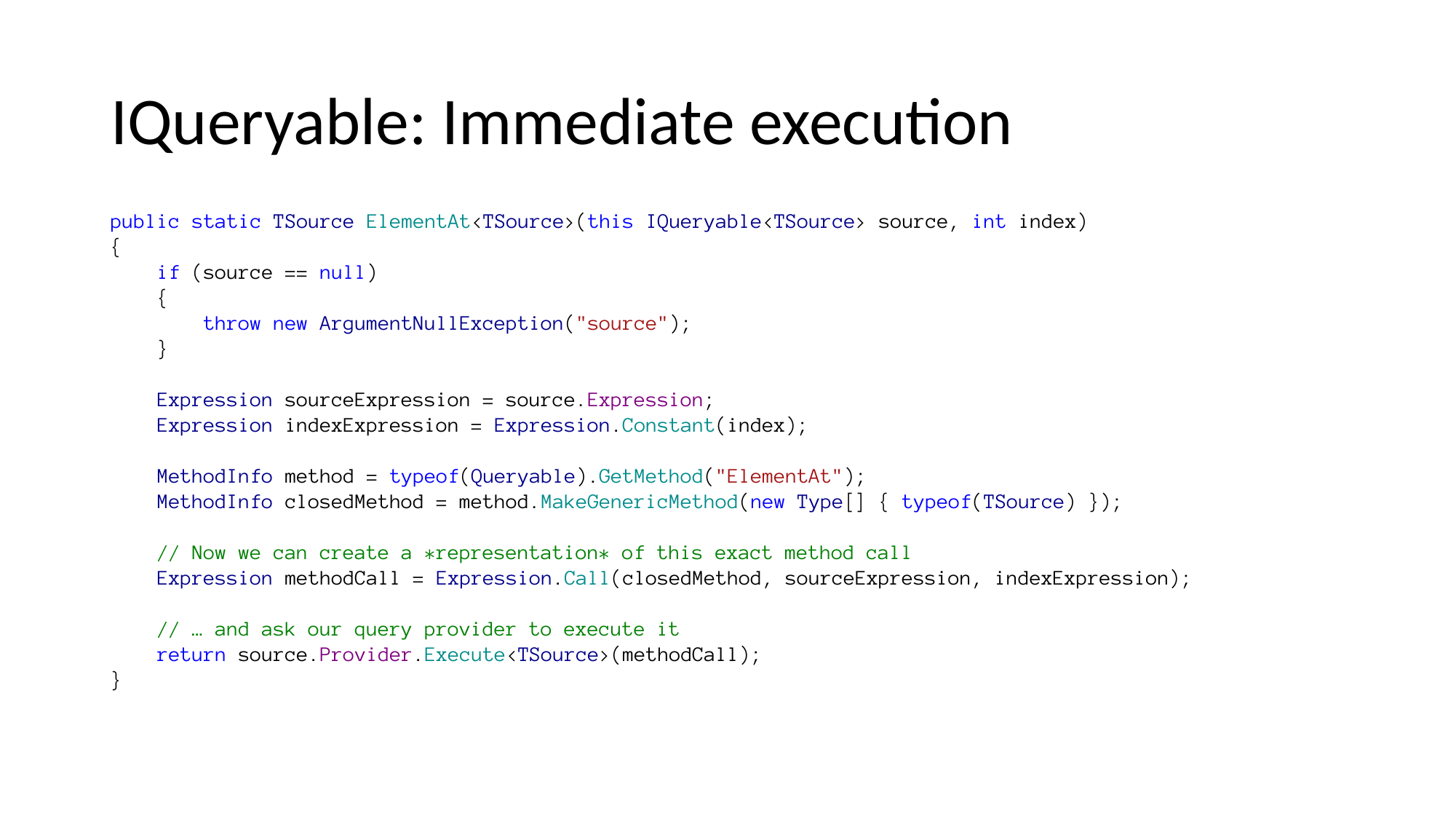

# IQueryable: Immediate execution
public static TSource ElementAt<TSource>(this IQueryable<TSource> source, int index)
{
    if (source == null)
    {
        throw new ArgumentNullException("source");
    }

    Expression sourceExpression = source.Expression;
    Expression indexExpression = Expression.Constant(index);

    MethodInfo method = typeof(Queryable).GetMethod("ElementAt");
    MethodInfo closedMethod = method.MakeGenericMethod(new Type[] { typeof(TSource) });

    // Now we can create a *representation* of this exact method call
    Expression methodCall = Expression.Call(closedMethod, sourceExpression, indexExpression);

    // … and ask our query provider to execute it
    return source.Provider.Execute<TSource>(methodCall);
}